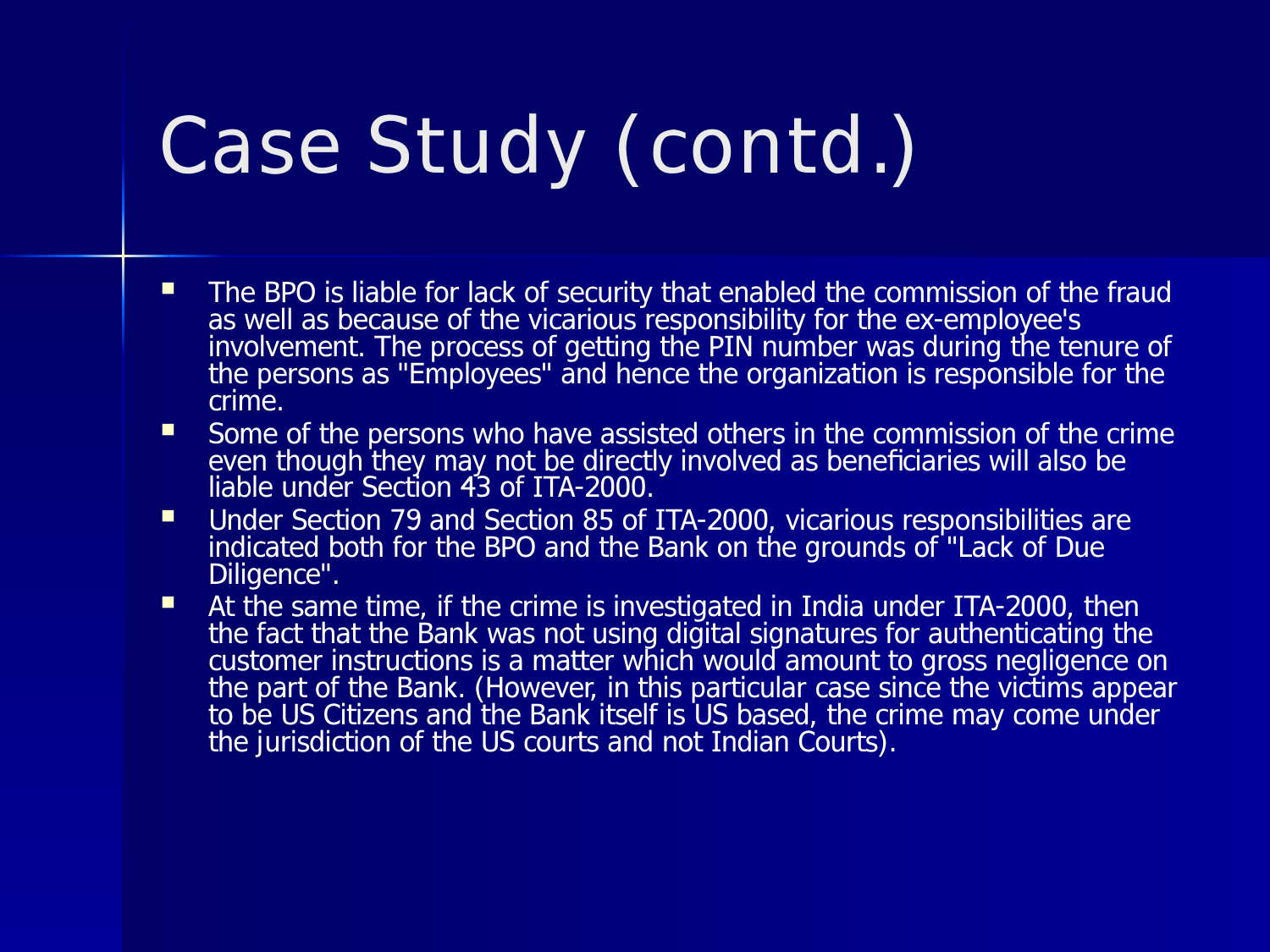

# Case Study (contd.)
The BPO is liable for lack of security that enabled the commission of the fraud as well as because of the vicarious responsibility for the ex-employee's involvement. The process of getting the PIN number was during the tenure of the persons as "Employees" and hence the organization is responsible for the crime.
Some of the persons who have assisted others in the commission of the crime even though they may not be directly involved as beneficiaries will also be liable under Section 43 of ITA-2000.
Under Section 79 and Section 85 of ITA-2000, vicarious responsibilities are indicated both for the BPO and the Bank on the grounds of "Lack of Due Diligence".
At the same time, if the crime is investigated in India under ITA-2000, then the fact that the Bank was not using digital signatures for authenticating the customer instructions is a matter which would amount to gross negligence on the part of the Bank. (However, in this particular case since the victims appear to be US Citizens and the Bank itself is US based, the crime may come under the jurisdiction of the US courts and not Indian Courts).